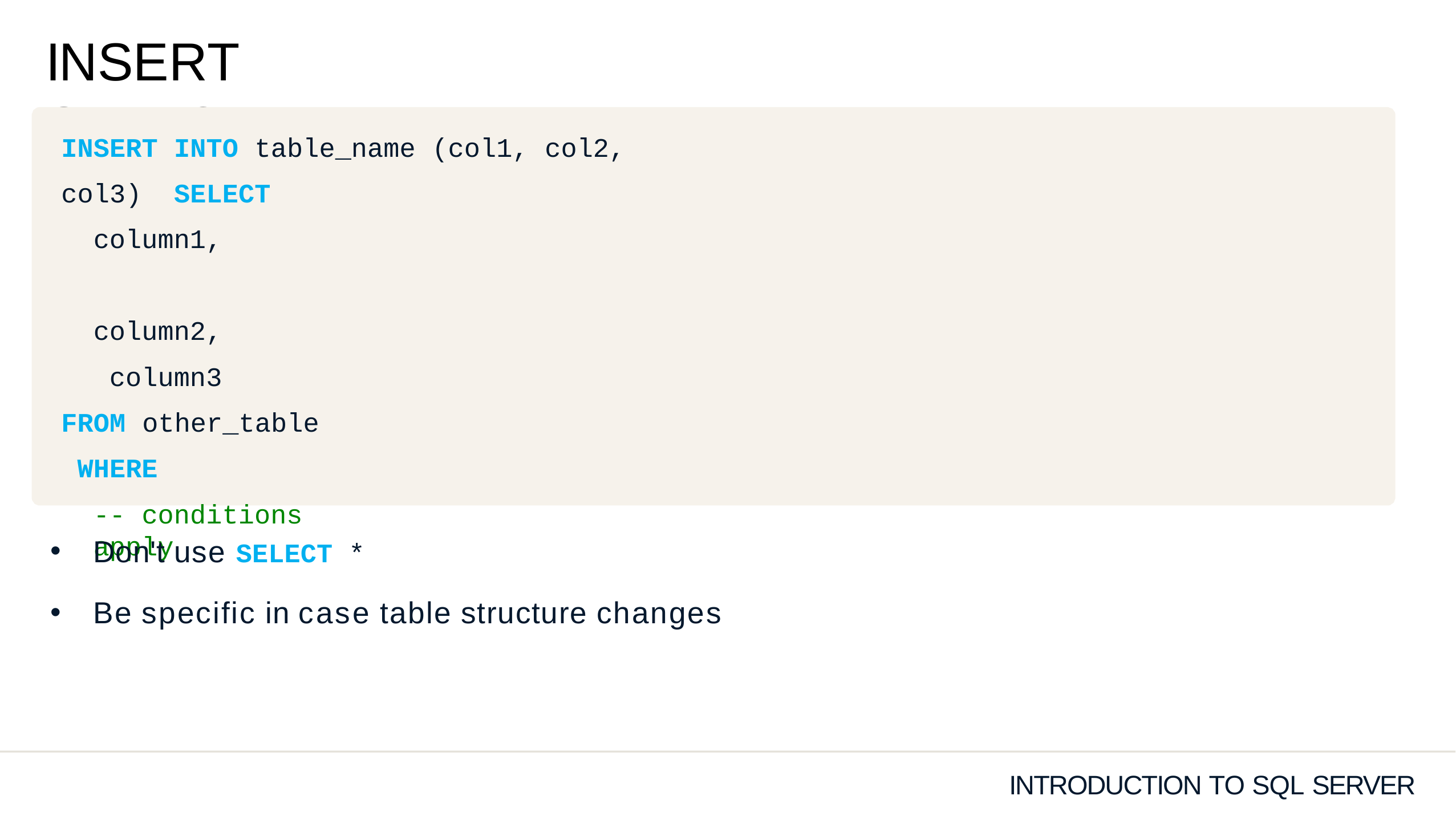

# INSERT SELECT

INSERT INTO table_name (col1, col2, col3)  SELECT
column1,  column2,  column3
FROM other_table  WHERE
-- conditions apply
Don't use SELECT *
Be specific in case table structure changes
INTRODUCTION TO SQL SERVER